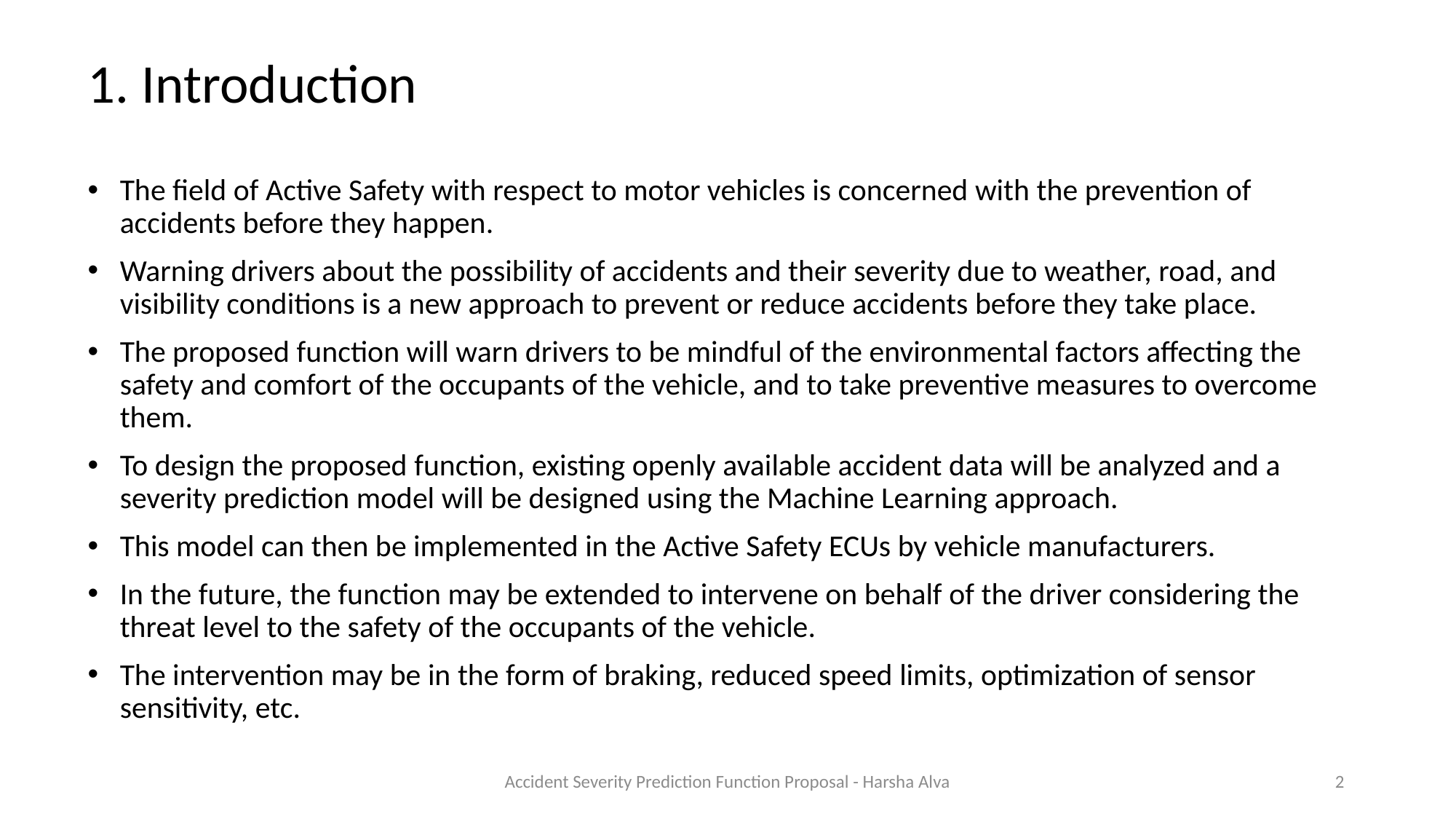

# 1. Introduction
The field of Active Safety with respect to motor vehicles is concerned with the prevention of accidents before they happen.
Warning drivers about the possibility of accidents and their severity due to weather, road, and visibility conditions is a new approach to prevent or reduce accidents before they take place.
The proposed function will warn drivers to be mindful of the environmental factors affecting the safety and comfort of the occupants of the vehicle, and to take preventive measures to overcome them.
To design the proposed function, existing openly available accident data will be analyzed and a severity prediction model will be designed using the Machine Learning approach.
This model can then be implemented in the Active Safety ECUs by vehicle manufacturers.
In the future, the function may be extended to intervene on behalf of the driver considering the threat level to the safety of the occupants of the vehicle.
The intervention may be in the form of braking, reduced speed limits, optimization of sensor sensitivity, etc.
Accident Severity Prediction Function Proposal - Harsha Alva
2